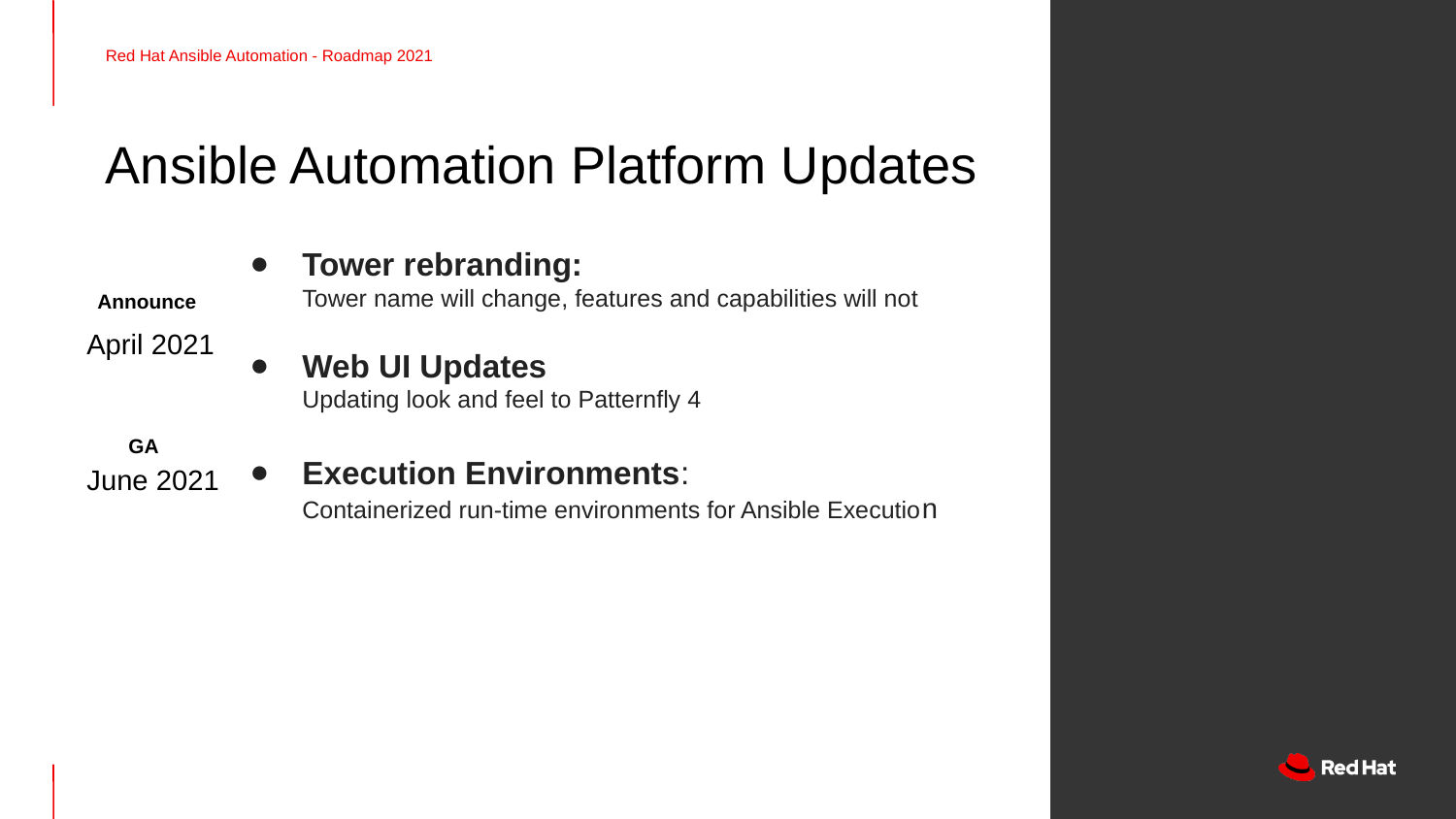

Red Hat Ansible Automation - Roadmap 2021
Ansible Automation Platform Updates
Tower rebranding:
Tower name will change, features and capabilities will not
Web UI Updates
Updating look and feel to Patternfly 4
Execution Environments:
Containerized run-time environments for Ansible Execution
Announce
April 2021
GA
June 2021